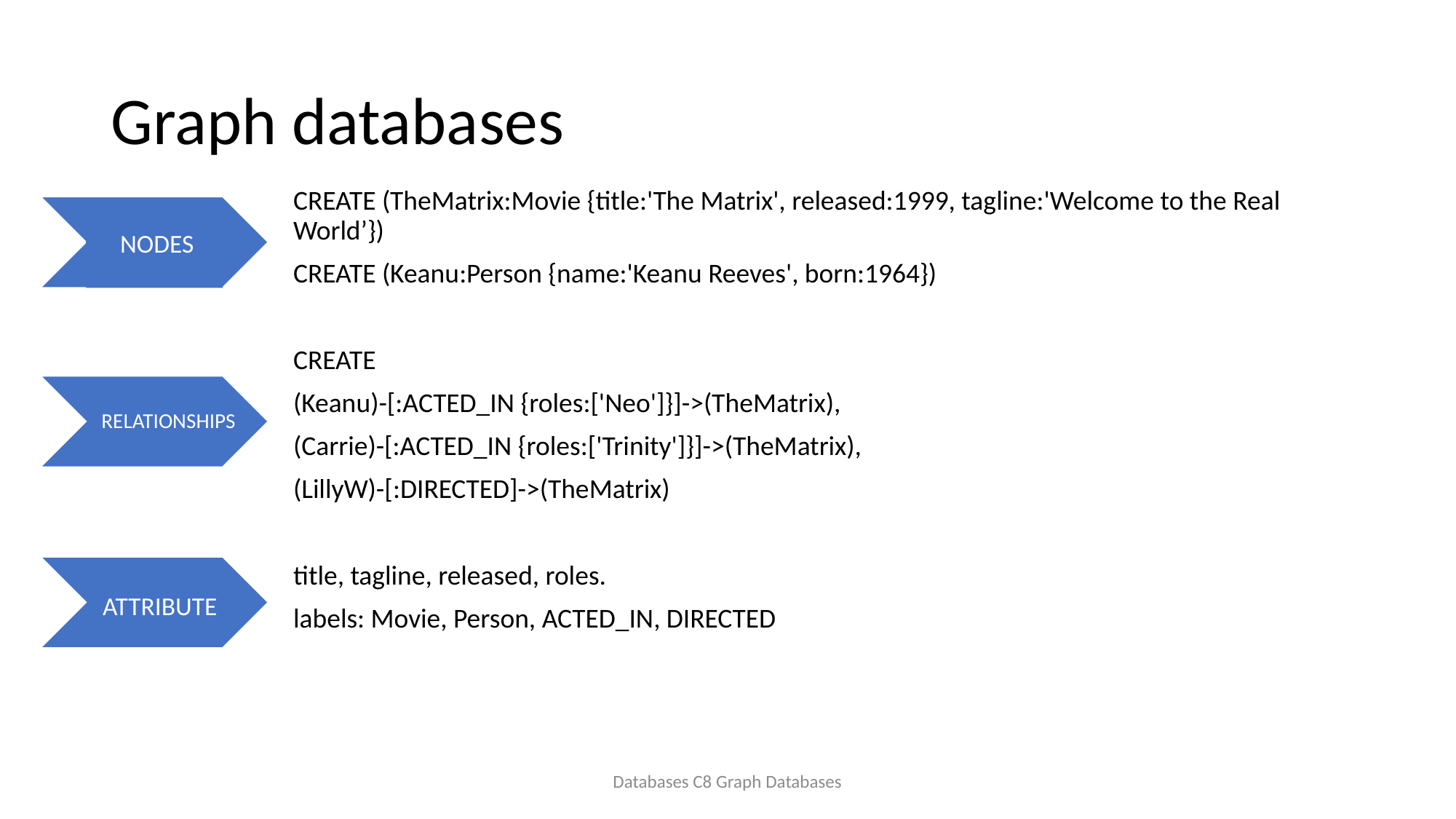

# Graph databases
CREATE (TheMatrix:Movie {title:'The Matrix', released:1999, tagline:'Welcome to the Real World’})
CREATE (Keanu:Person {name:'Keanu Reeves', born:1964})

CREATE
(Keanu)-[:ACTED_IN {roles:['Neo']}]->(TheMatrix),
(Carrie)-[:ACTED_IN {roles:['Trinity']}]->(TheMatrix),
(LillyW)-[:DIRECTED]->(TheMatrix)

title, tagline, released, roles.
labels: Movie, Person, ACTED_IN, DIRECTED

NODES

RELATIONSHIPS

 ATTRIBUTE
Databases C8 Graph Databases